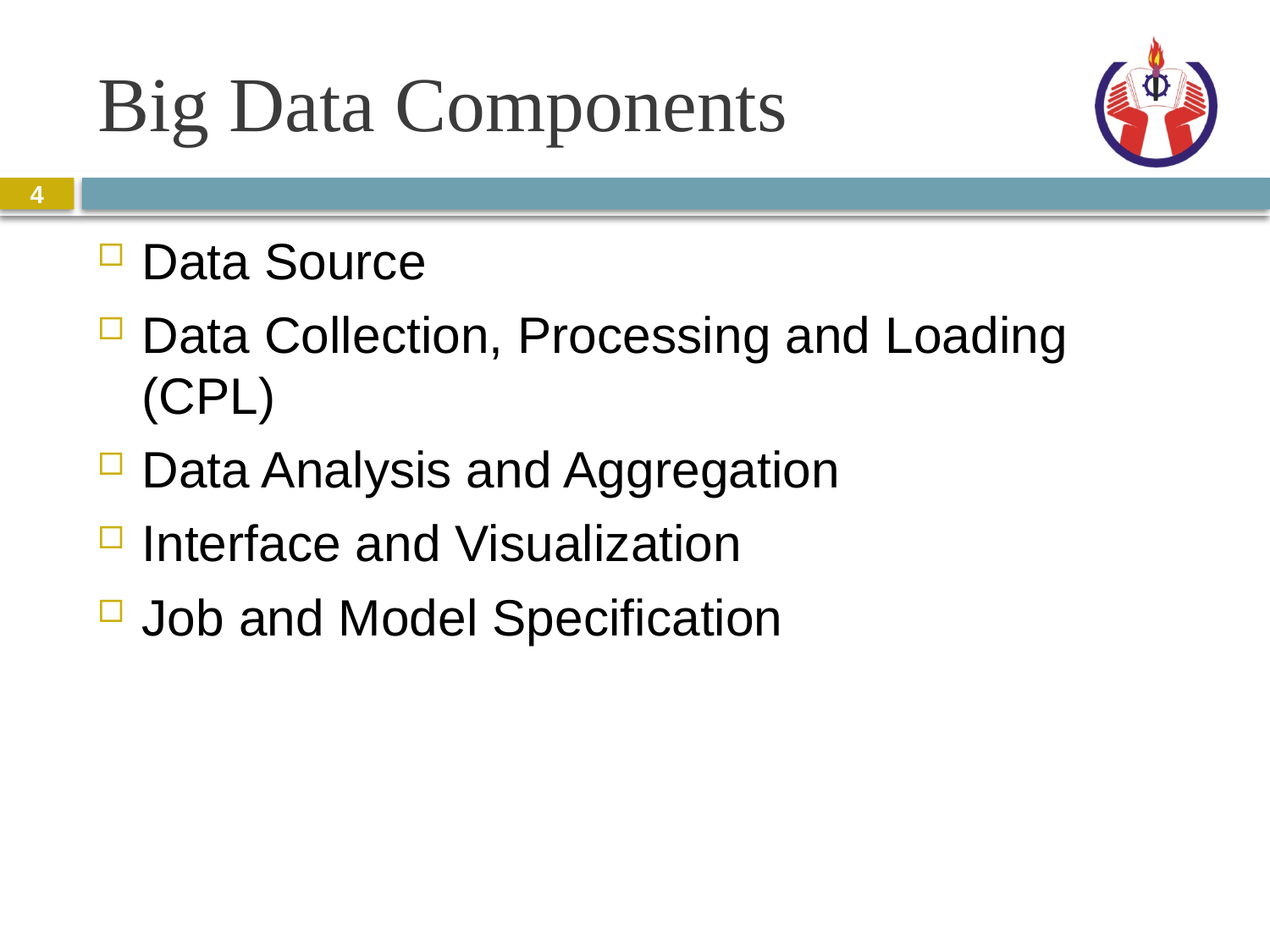

# Big Data Components
4
Data Source
Data Collection, Processing and Loading (CPL)
Data Analysis and Aggregation
Interface and Visualization
Job and Model Specification